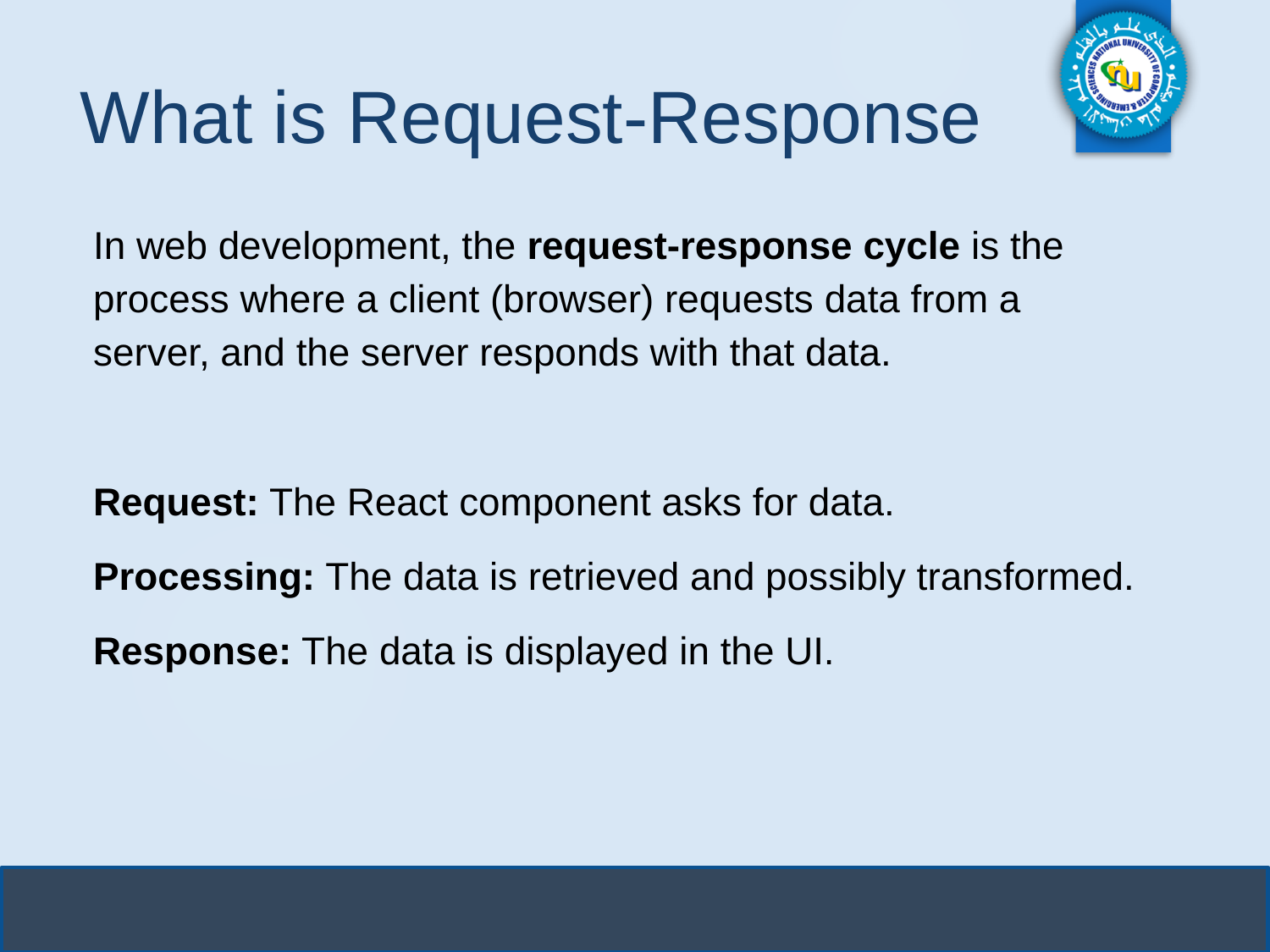

# What is Request-Response
In web development, the request-response cycle is the process where a client (browser) requests data from a server, and the server responds with that data.

Request: The React component asks for data.
Processing: The data is retrieved and possibly transformed.
Response: The data is displayed in the UI.